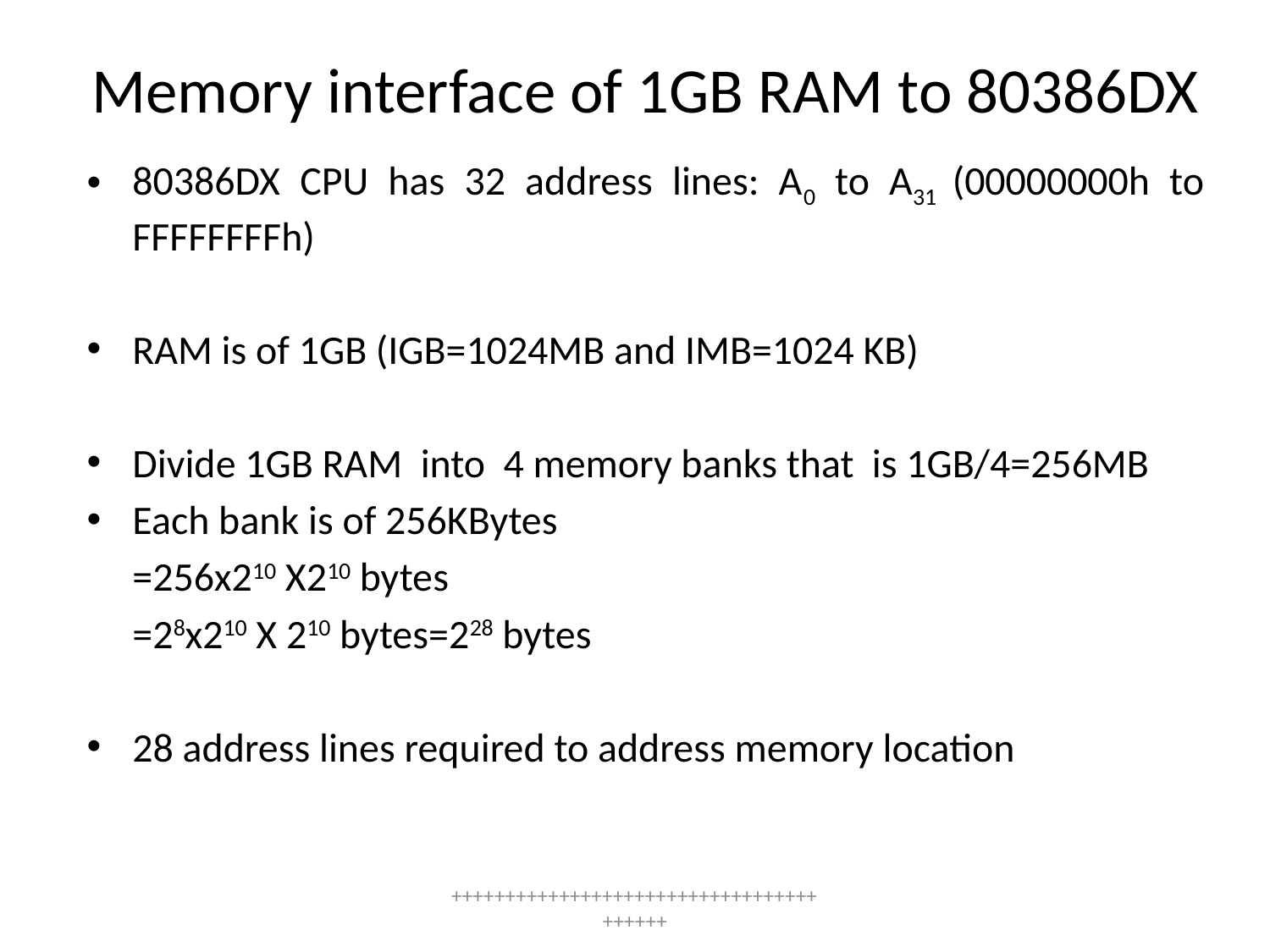

# Memory interface of 1GB RAM to 80386DX
80386DX CPU has 32 address lines: A0 to A31 (00000000h to FFFFFFFFh)

RAM is of 1GB (IGB=1024MB and IMB=1024 KB)

Divide 1GB RAM  into  4 memory banks that  is 1GB/4=256MB
Each bank is of 256KBytes
		=256x210 X210 bytes
		=28x210 X 210 bytes=228 bytes

28 address lines required to address memory location

++++++++++++++++++++++++++++++++++++++++